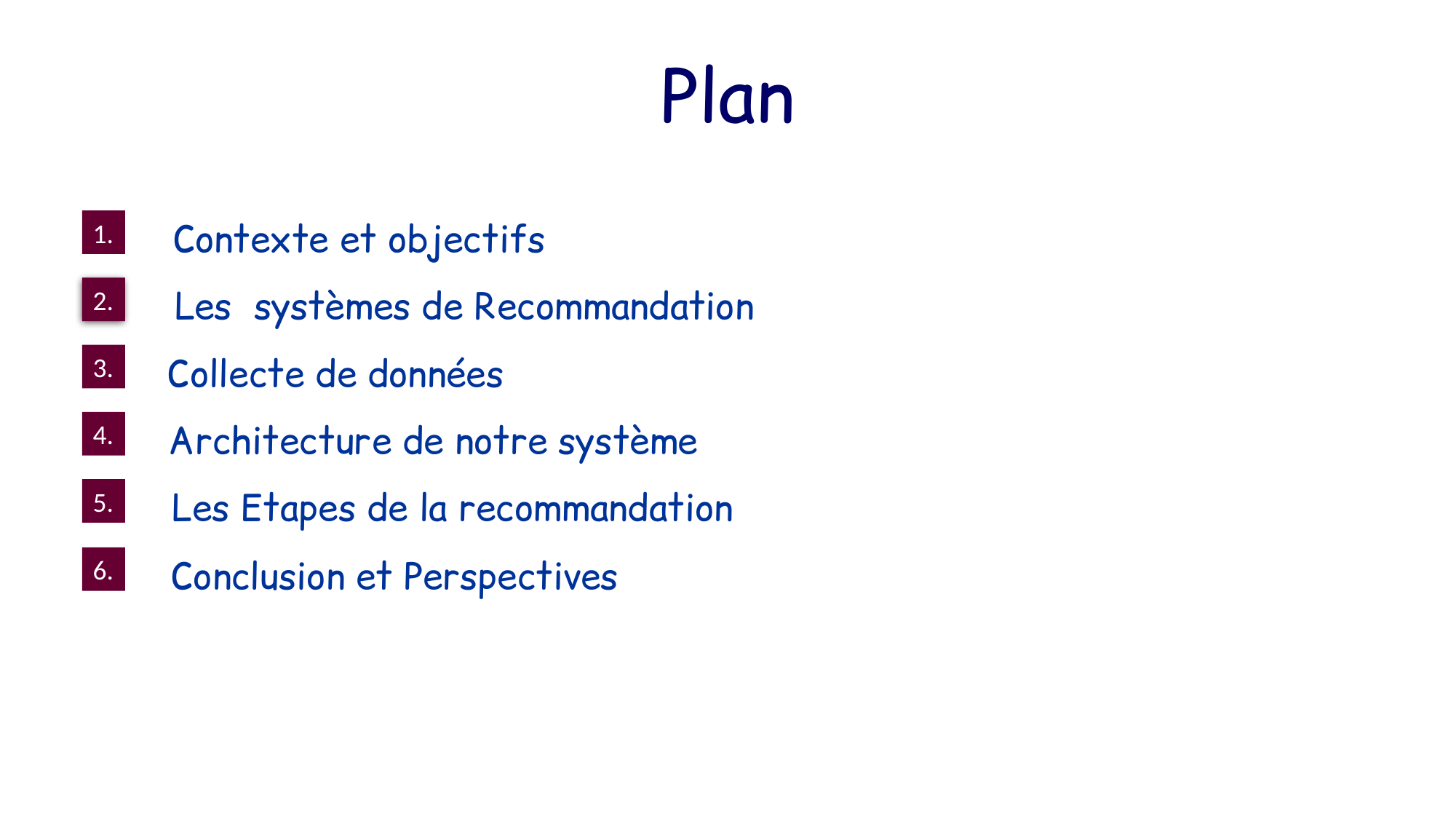

Plan
 Contexte et objectifs
1.
2.
 Les  systèmes de Recommandation
3.
 Collecte de données
4.
 Architecture de notre système
5.
 Les Etapes de la recommandation
6.
 Conclusion et Perspectives